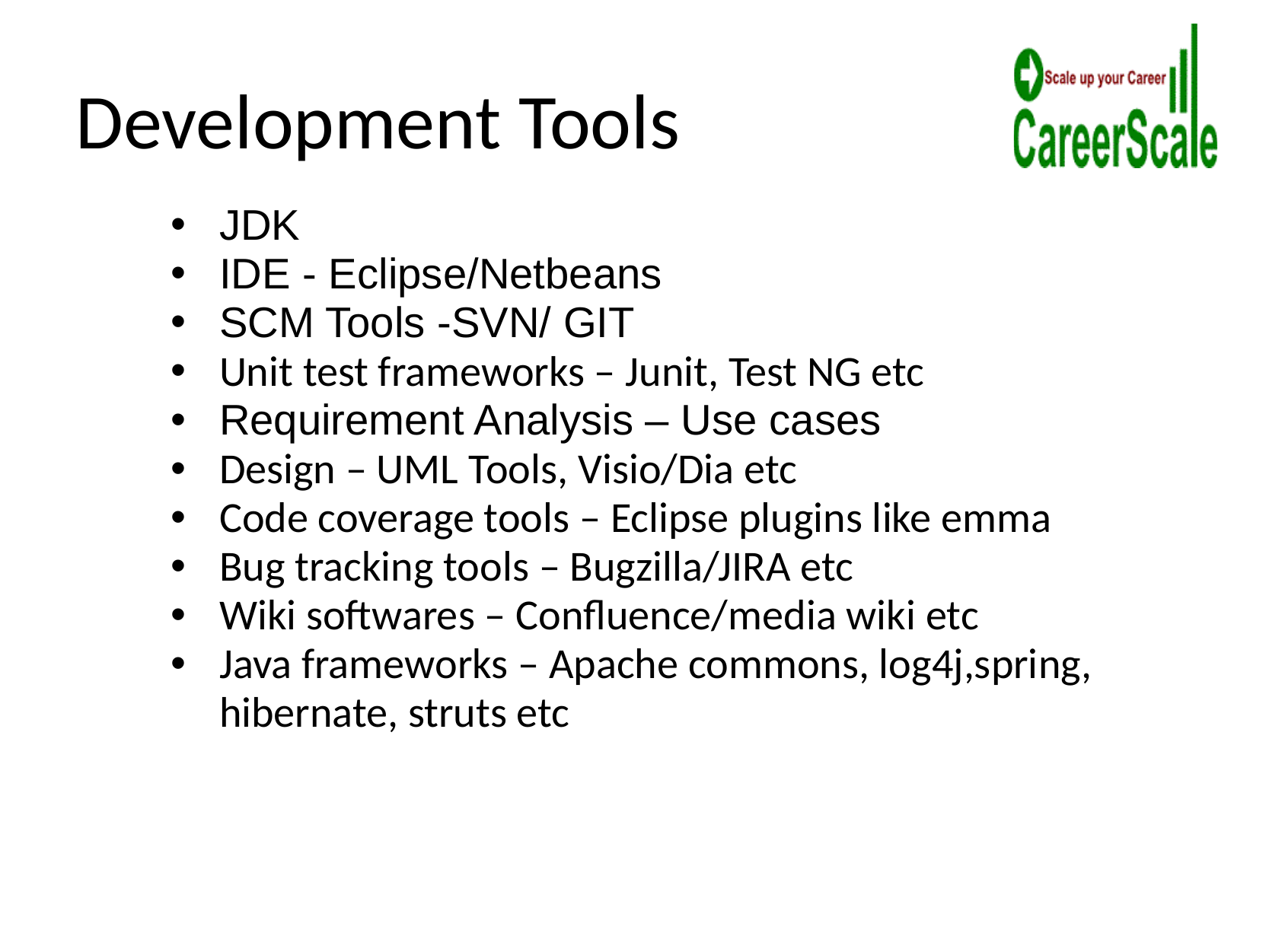

# Development Tools
JDK
IDE - Eclipse/Netbeans
SCM Tools -SVN/ GIT
Unit test frameworks – Junit, Test NG etc
Requirement Analysis – Use cases
Design – UML Tools, Visio/Dia etc
Code coverage tools – Eclipse plugins like emma
Bug tracking tools – Bugzilla/JIRA etc
Wiki softwares – Confluence/media wiki etc
Java frameworks – Apache commons, log4j,spring, hibernate, struts etc